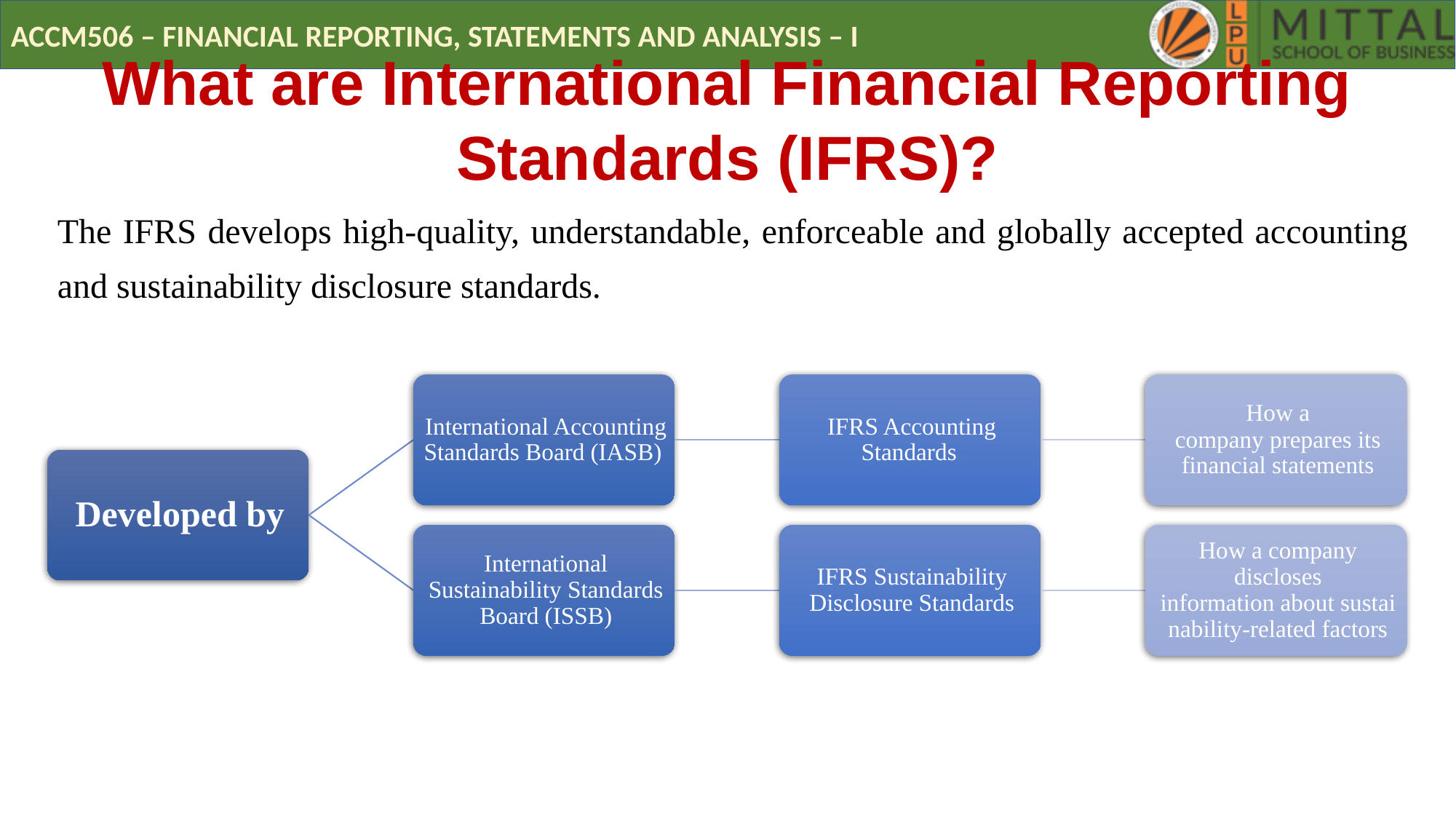

What are International Financial Reporting Standards (IFRS)?
The IFRS develops high-quality, understandable, enforceable and globally accepted accounting and sustainability disclosure standards.

Developed by

International Accounting Standards Board (IASB)

IFRS Accounting Standards

How a company prepares its financial statements

International Sustainability Standards Board (ISSB)

IFRS Sustainability Disclosure Standards

How a company discloses information about sustainability-related factors